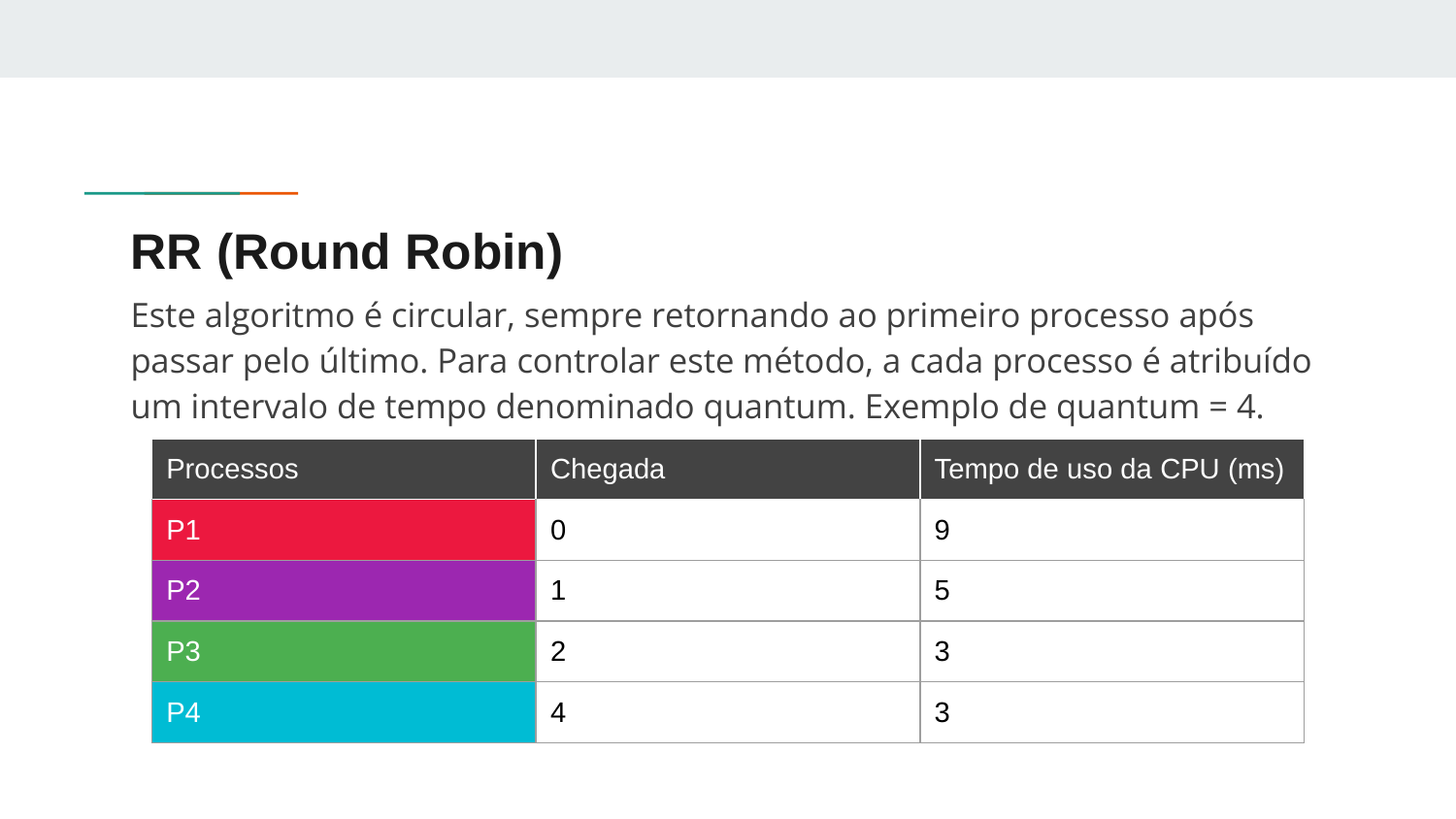

# RR (Round Robin)
Este algoritmo é circular, sempre retornando ao primeiro processo após passar pelo último. Para controlar este método, a cada processo é atribuído um intervalo de tempo denominado quantum. Exemplo de quantum = 4.

| Processos | Chegada | Tempo de uso da CPU (ms) |
| --- | --- | --- |
| P1 | 0 | 9 |
| P2 | 1 | 5 |
| P3 | 2 | 3 |
| P4 | 4 | 3 |